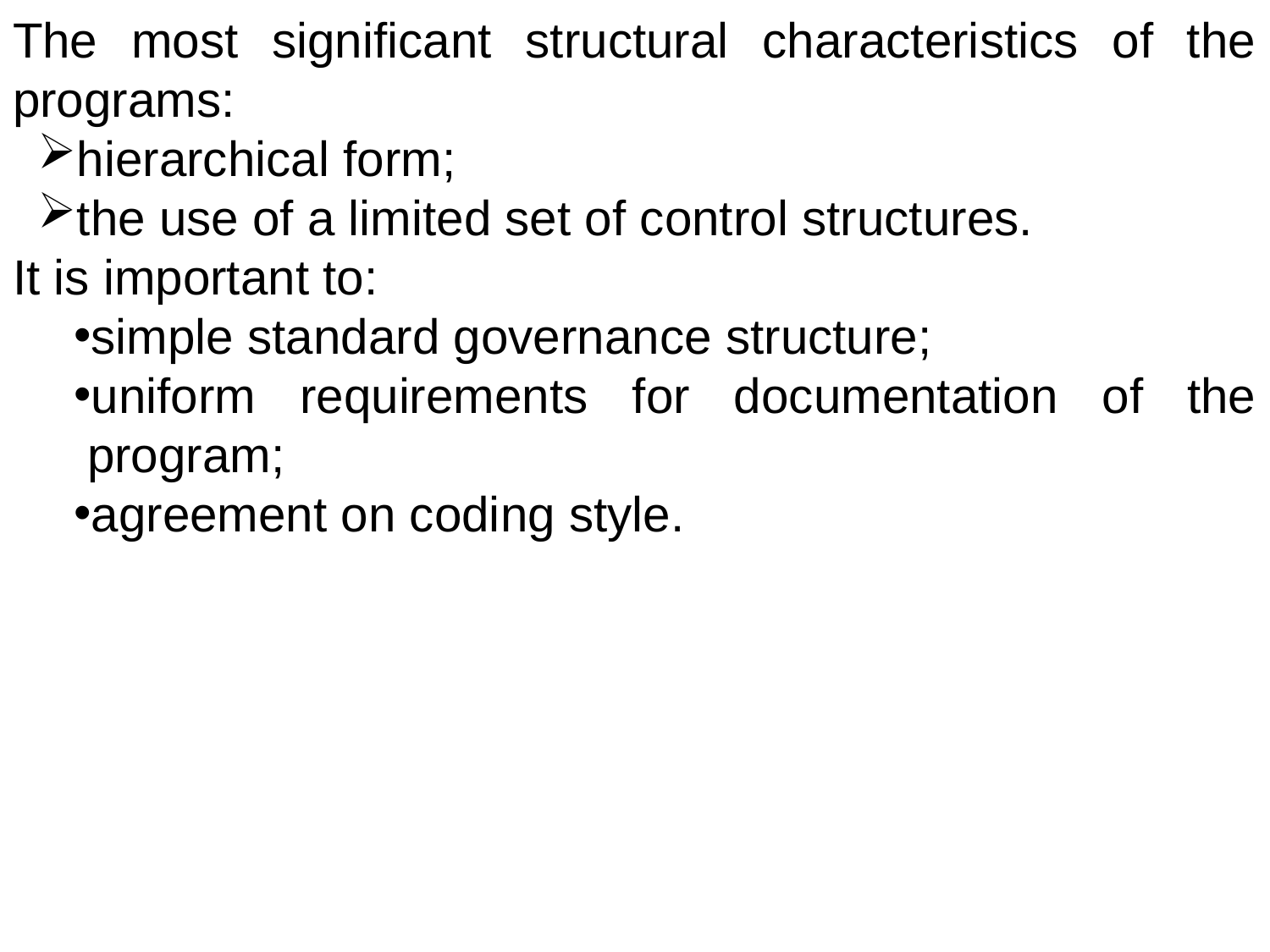

The most significant structural characteristics of the programs:
hierarchical form;
the use of a limited set of control structures.
It is important to:
simple standard governance structure;
uniform requirements for documentation of the program;
agreement on coding style.